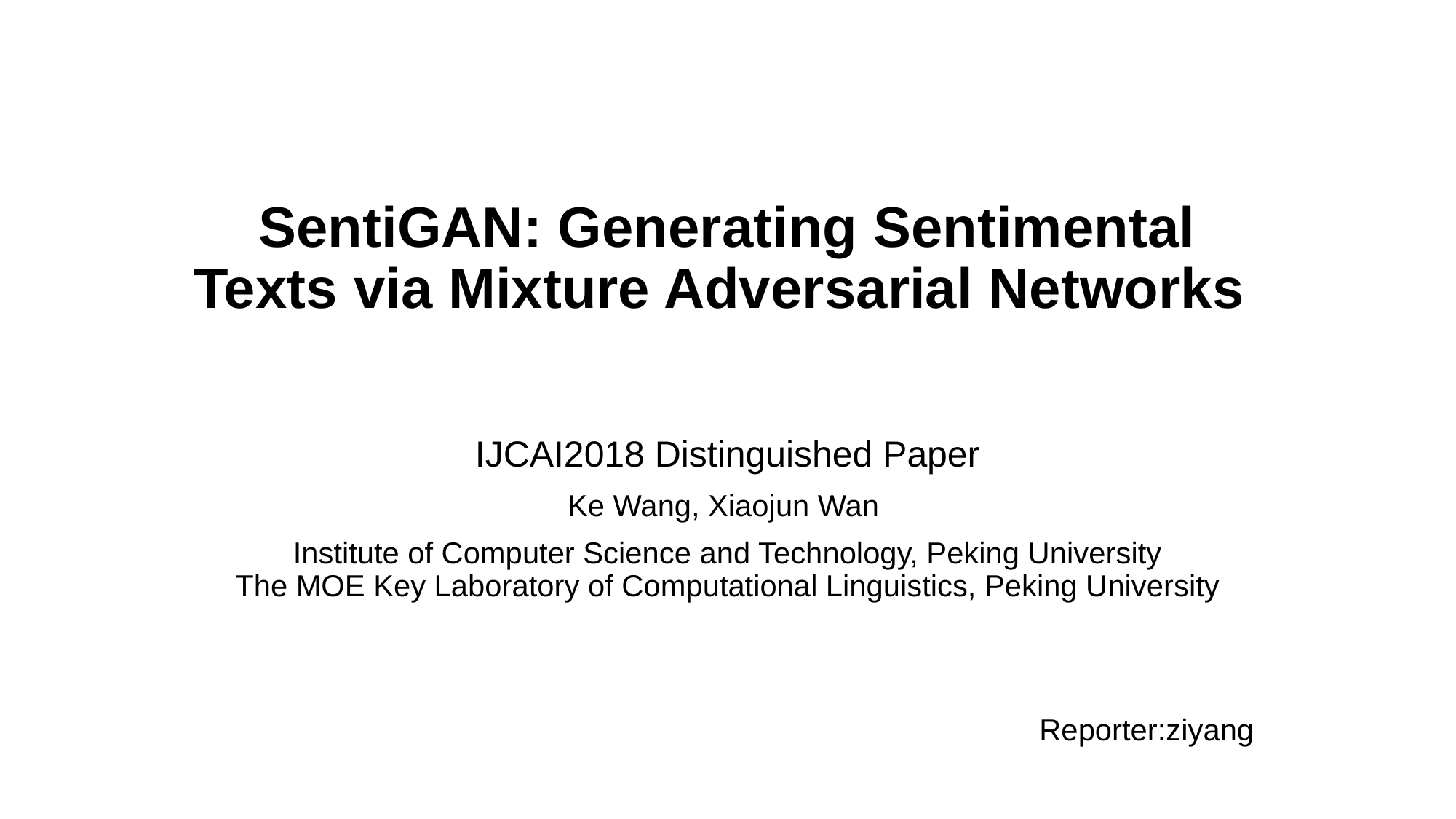

# SentiGAN: Generating Sentimental Texts via Mixture Adversarial Networks
IJCAI2018 Distinguished Paper
Ke Wang, Xiaojun Wan
Institute of Computer Science and Technology, Peking University
The MOE Key Laboratory of Computational Linguistics, Peking University

Reporter:ziyang